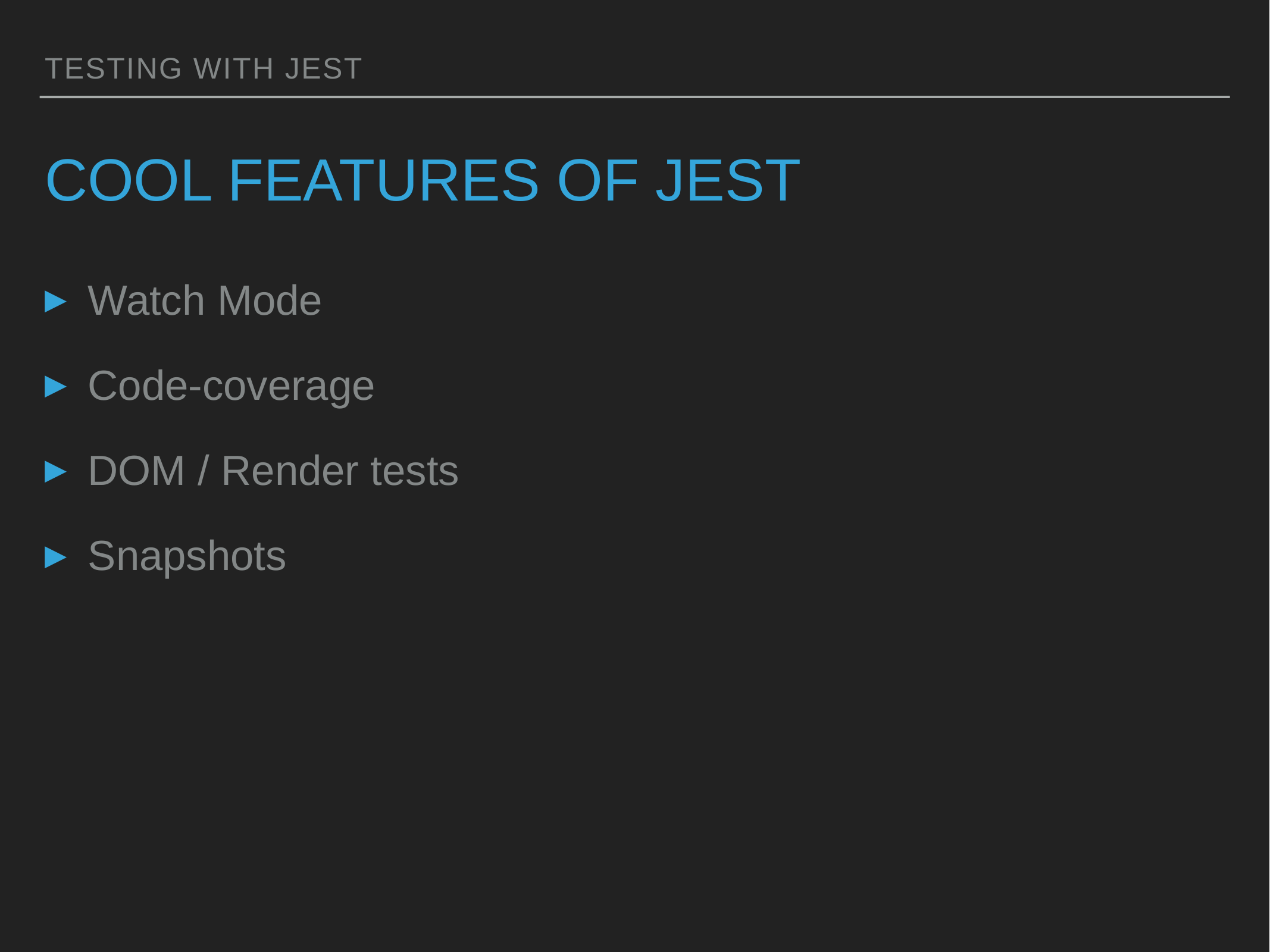

TESTING WITH JEST
# Cool features of jest
Watch Mode
Code-coverage
DOM / Render tests
Snapshots